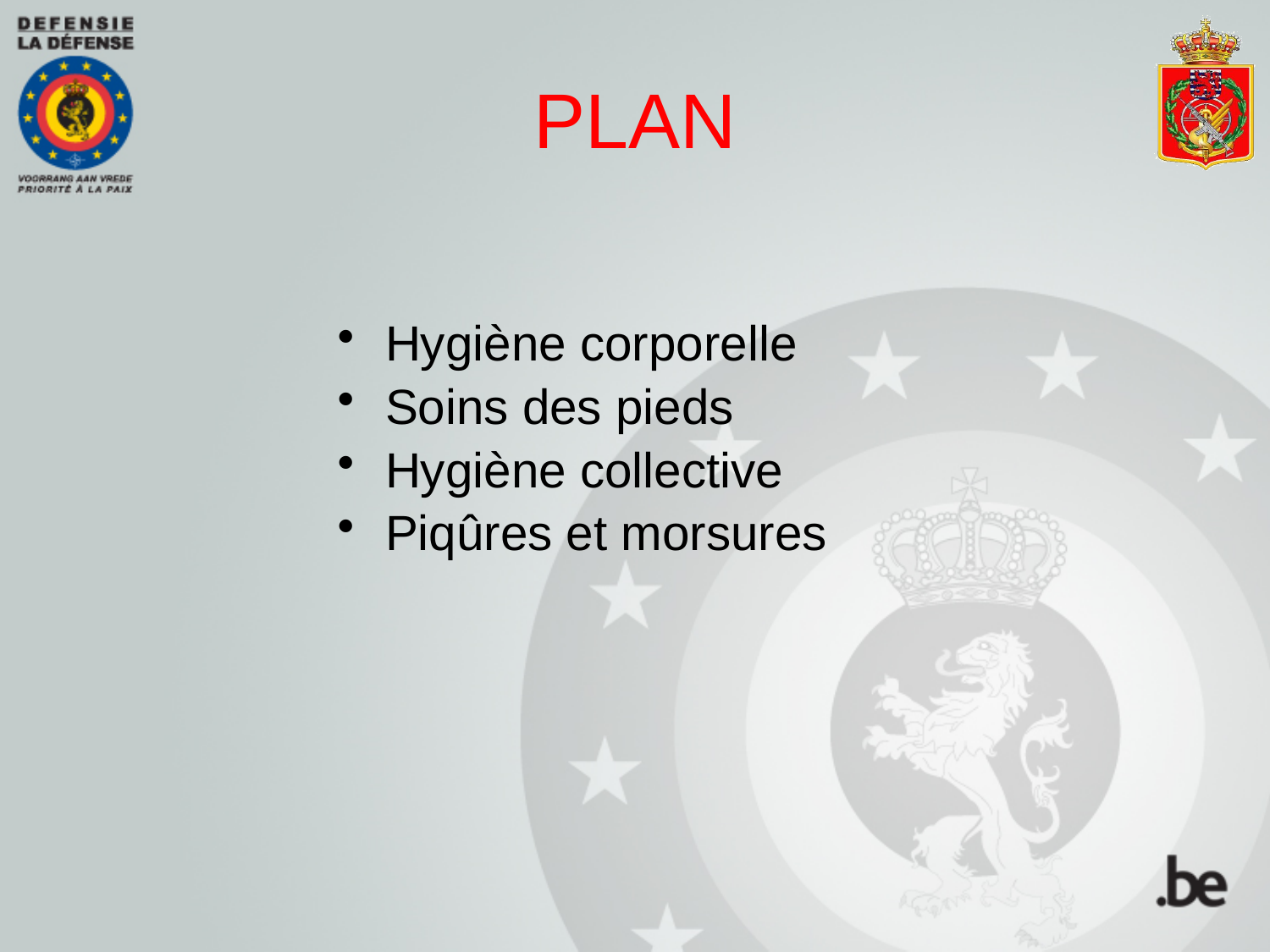

# PLAN

Hygiène corporelle
Soins des pieds
Hygiène collective
Piqûres et morsures